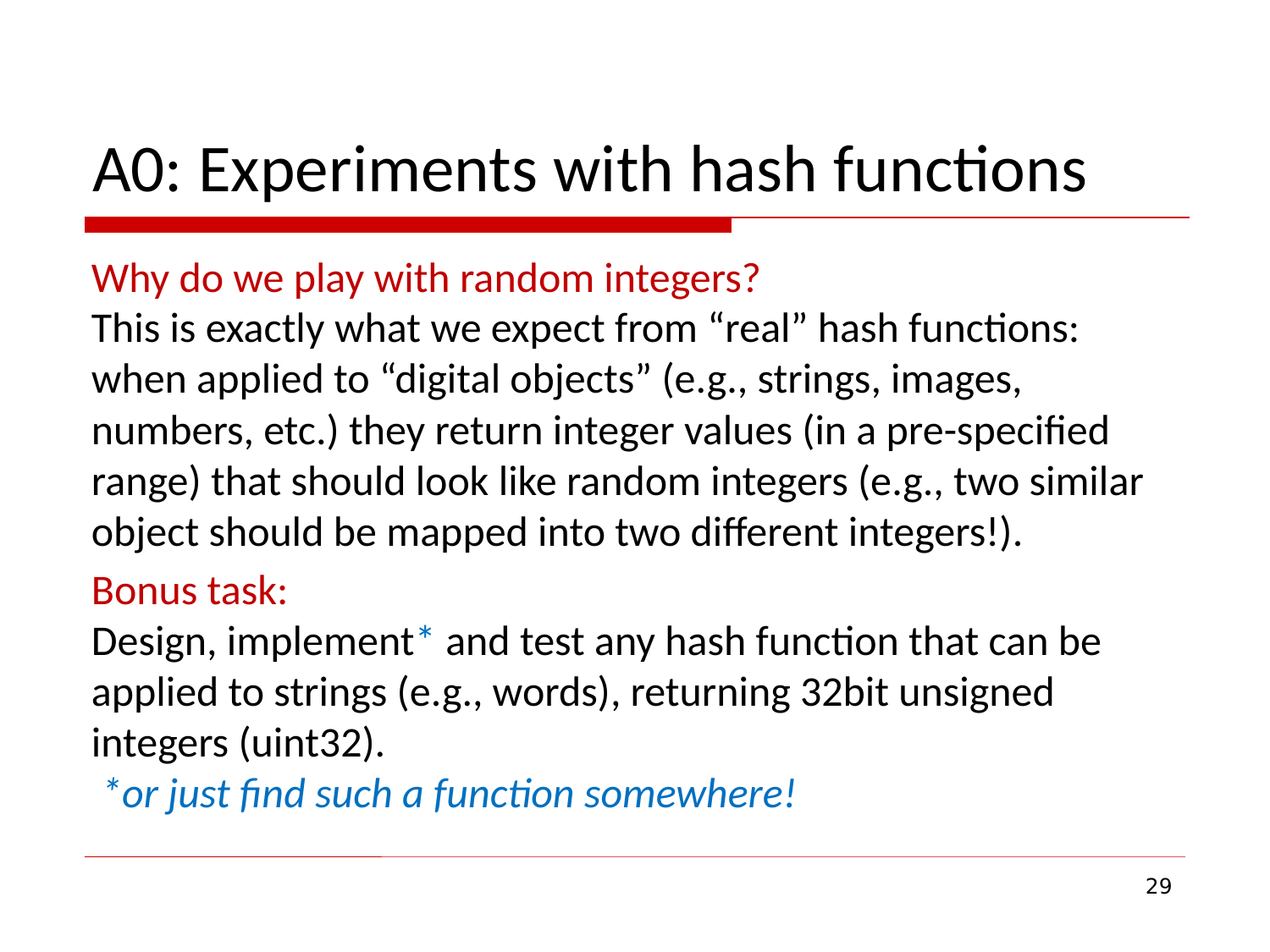

# A0: Experiments with hash functions
Why do we play with random integers?
This is exactly what we expect from “real” hash functions: when applied to “digital objects” (e.g., strings, images, numbers, etc.) they return integer values (in a pre-specified range) that should look like random integers (e.g., two similar object should be mapped into two different integers!).
Bonus task:
Design, implement* and test any hash function that can be applied to strings (e.g., words), returning 32bit unsigned integers (uint32).
 *or just find such a function somewhere!

29